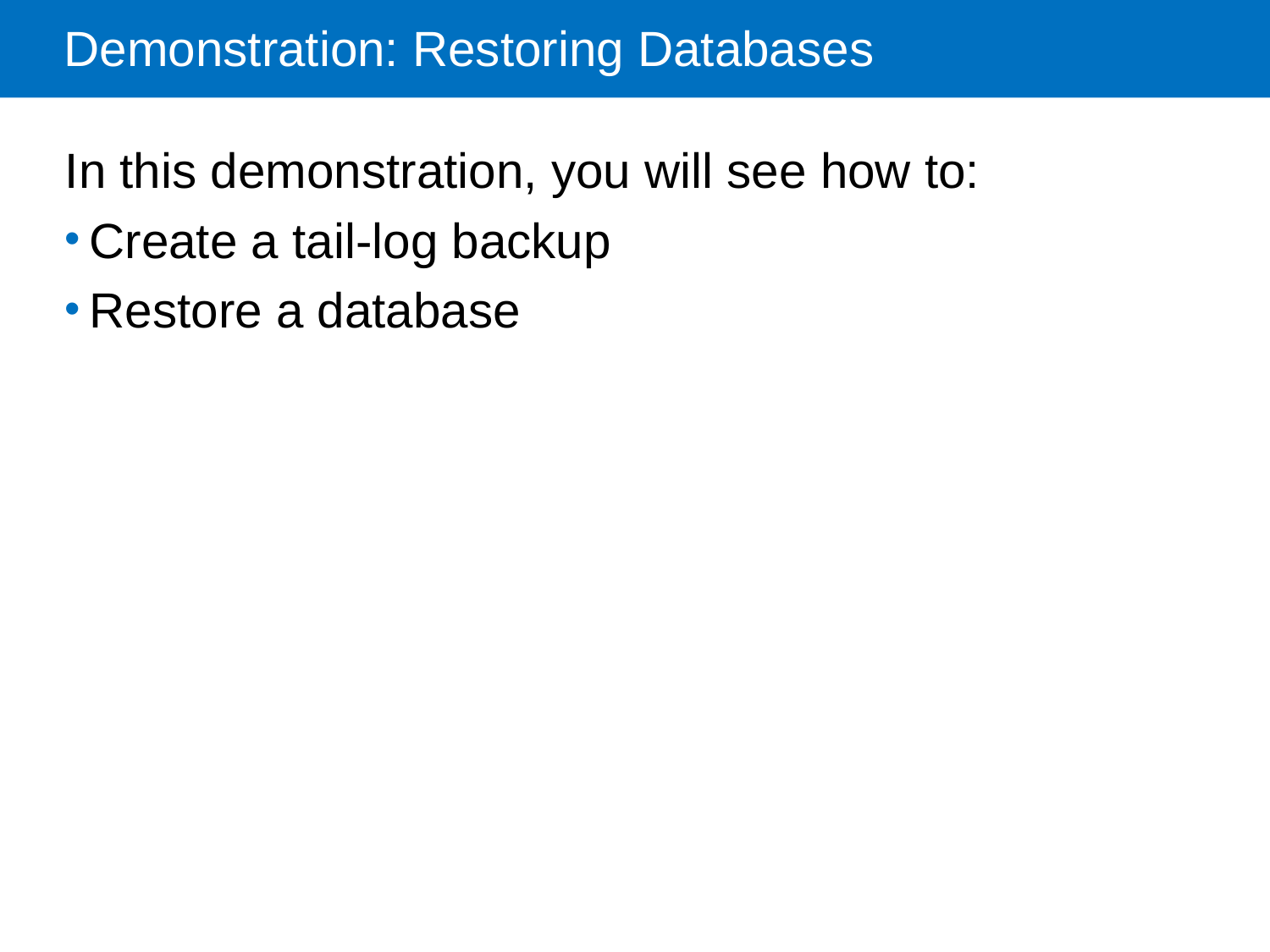

# Demonstration: Restoring Databases
In this demonstration, you will see how to:
Create a tail-log backup
Restore a database